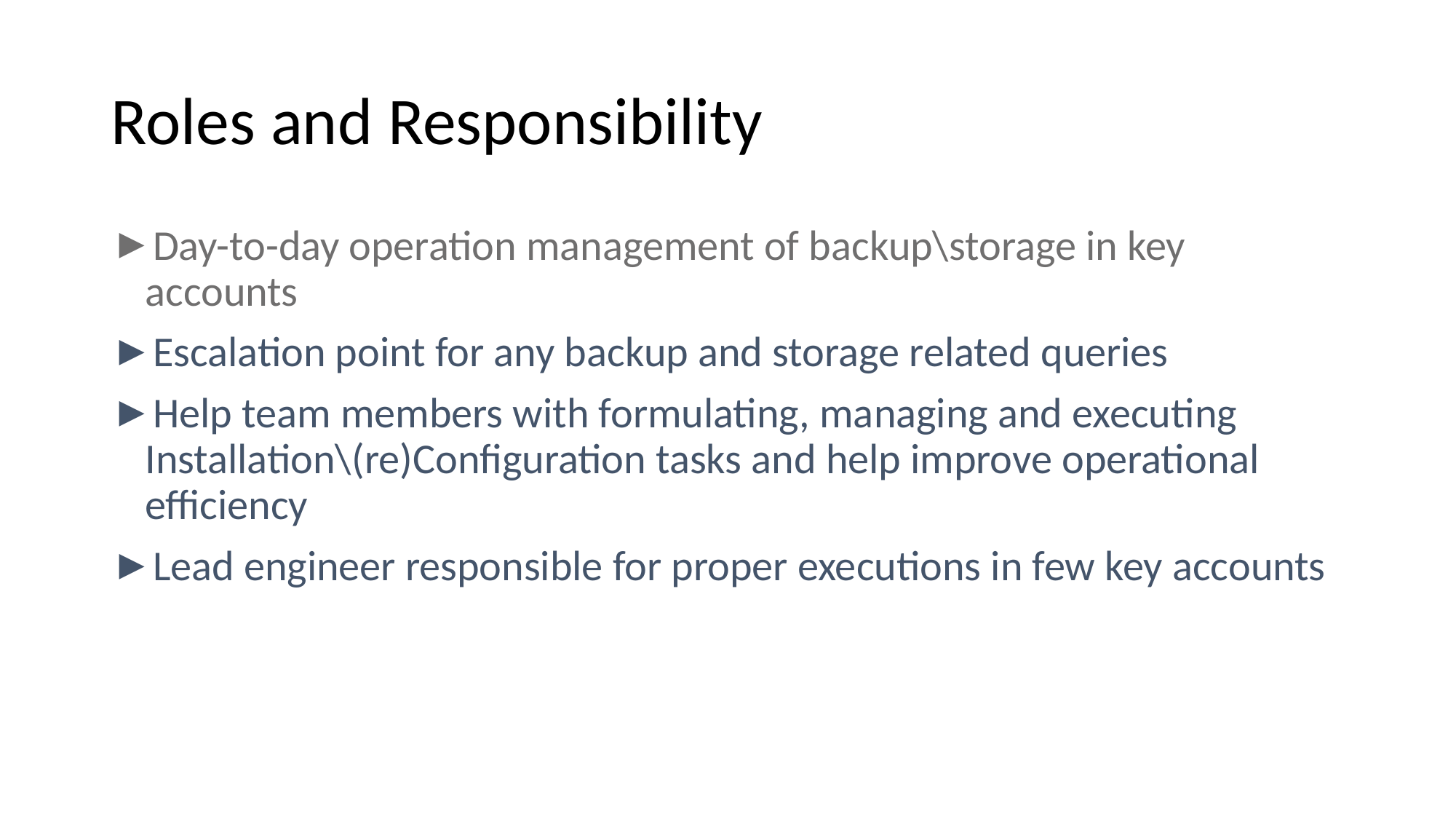

# Roles and Responsibility
Day-to-day operation management of backup\storage in key accounts
Escalation point for any backup and storage related queries
Help team members with formulating, managing and executing Installation\(re)Configuration tasks and help improve operational efficiency
Lead engineer responsible for proper executions in few key accounts